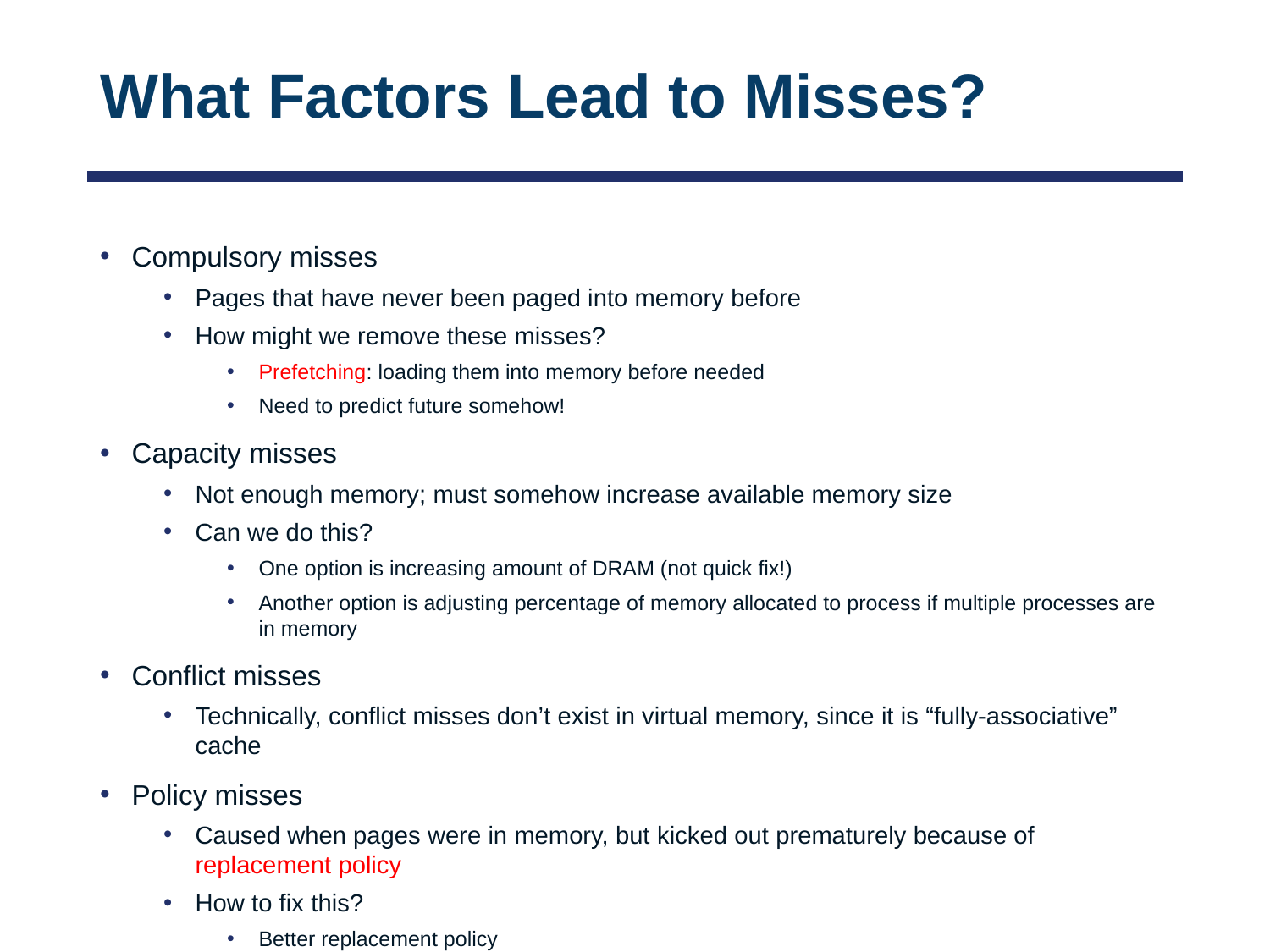

# What Factors Lead to Misses?
Compulsory misses
Pages that have never been paged into memory before
How might we remove these misses?
Prefetching: loading them into memory before needed
Need to predict future somehow!
Capacity misses
Not enough memory; must somehow increase available memory size
Can we do this?
One option is increasing amount of DRAM (not quick fix!)
Another option is adjusting percentage of memory allocated to process if multiple processes are in memory
Conflict misses
Technically, conflict misses don’t exist in virtual memory, since it is “fully-associative” cache
Policy misses
Caused when pages were in memory, but kicked out prematurely because of replacement policy
How to fix this?
Better replacement policy